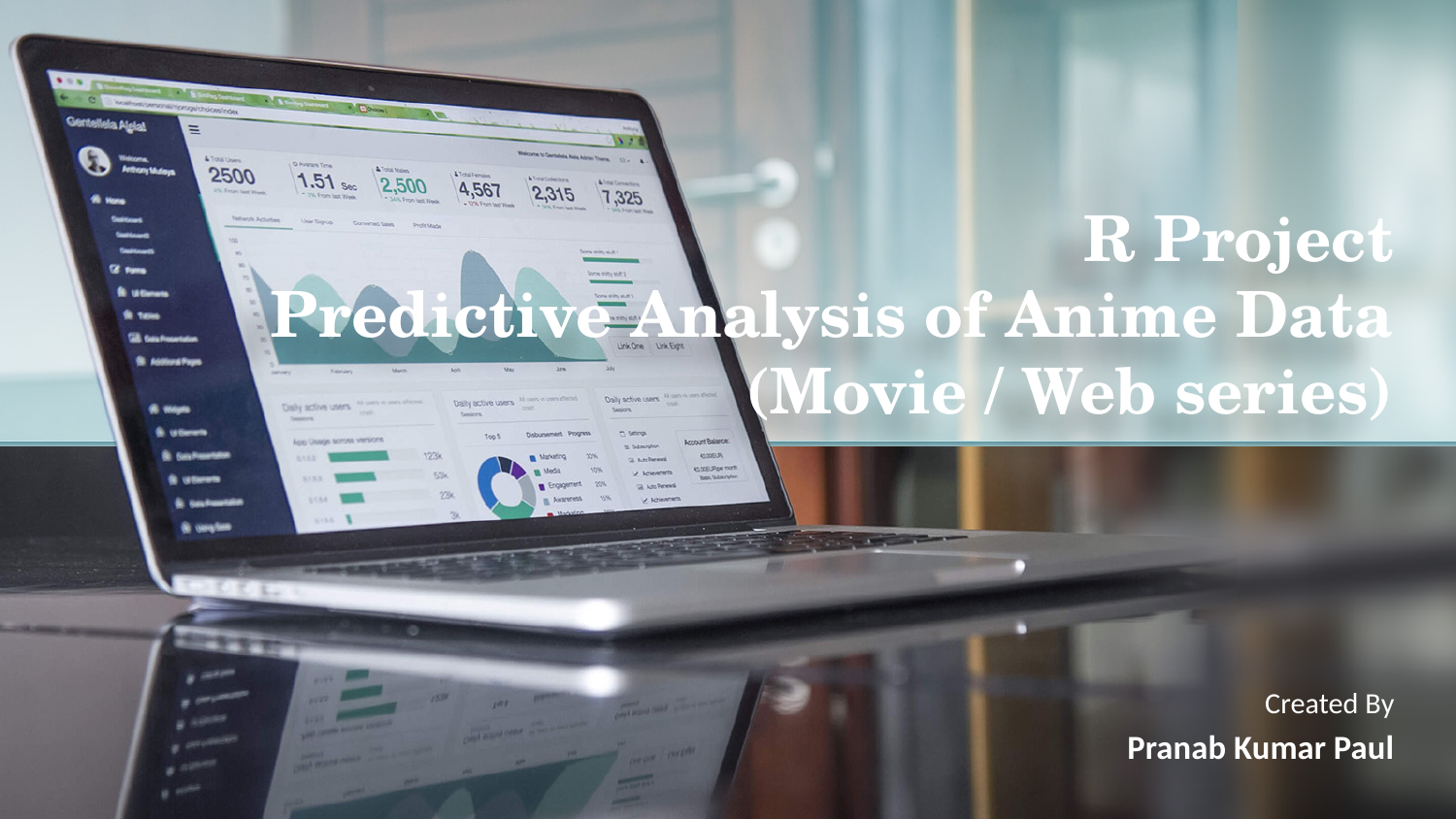

# R Project Predictive Analysis of Anime Data (Movie / Web series)
Created By
Pranab Kumar Paul